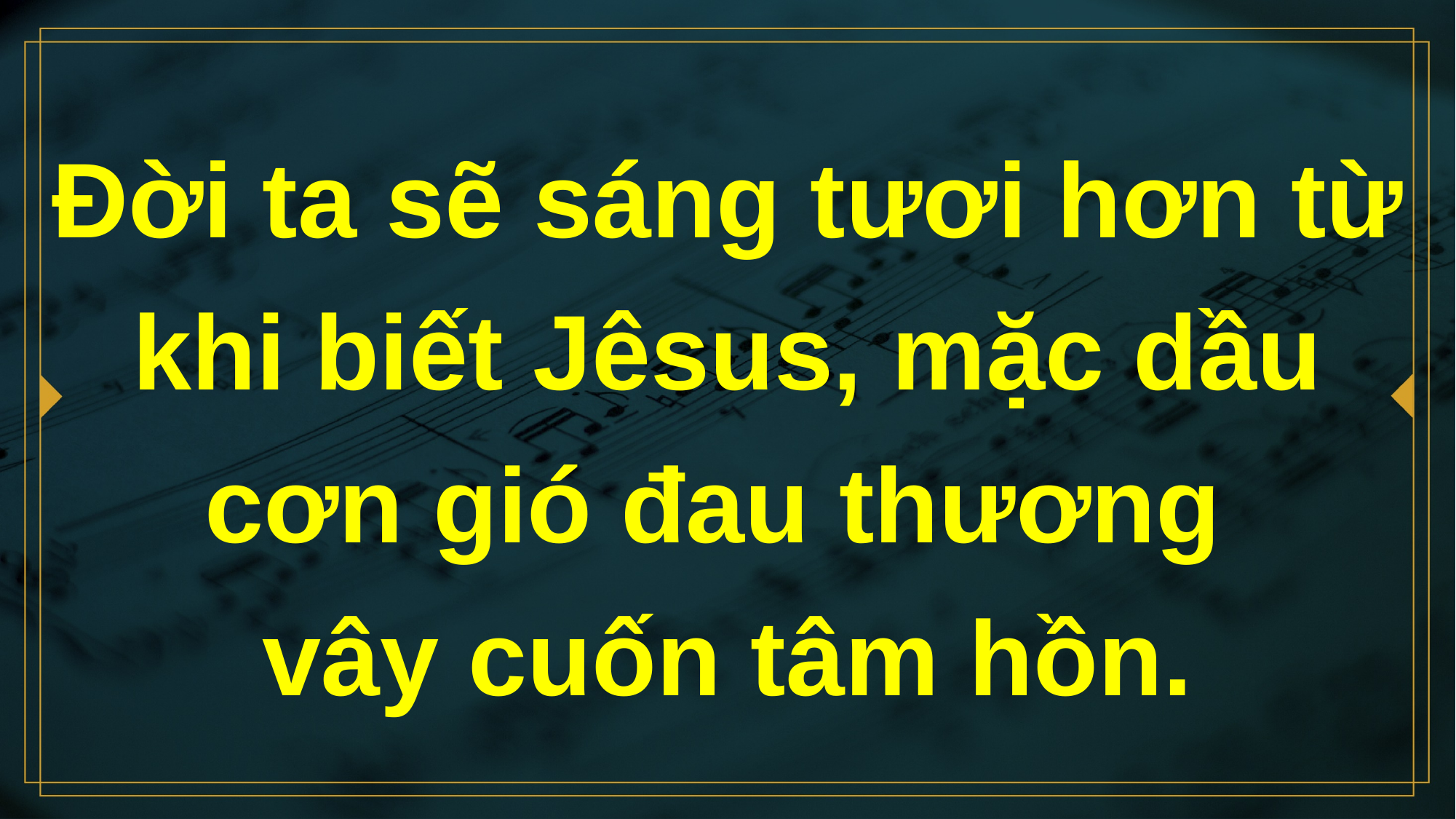

# Ðời ta sẽ sáng tươi hơn từ khi biết Jêsus, mặc dầu cơn gió đau thương vây cuốn tâm hồn.